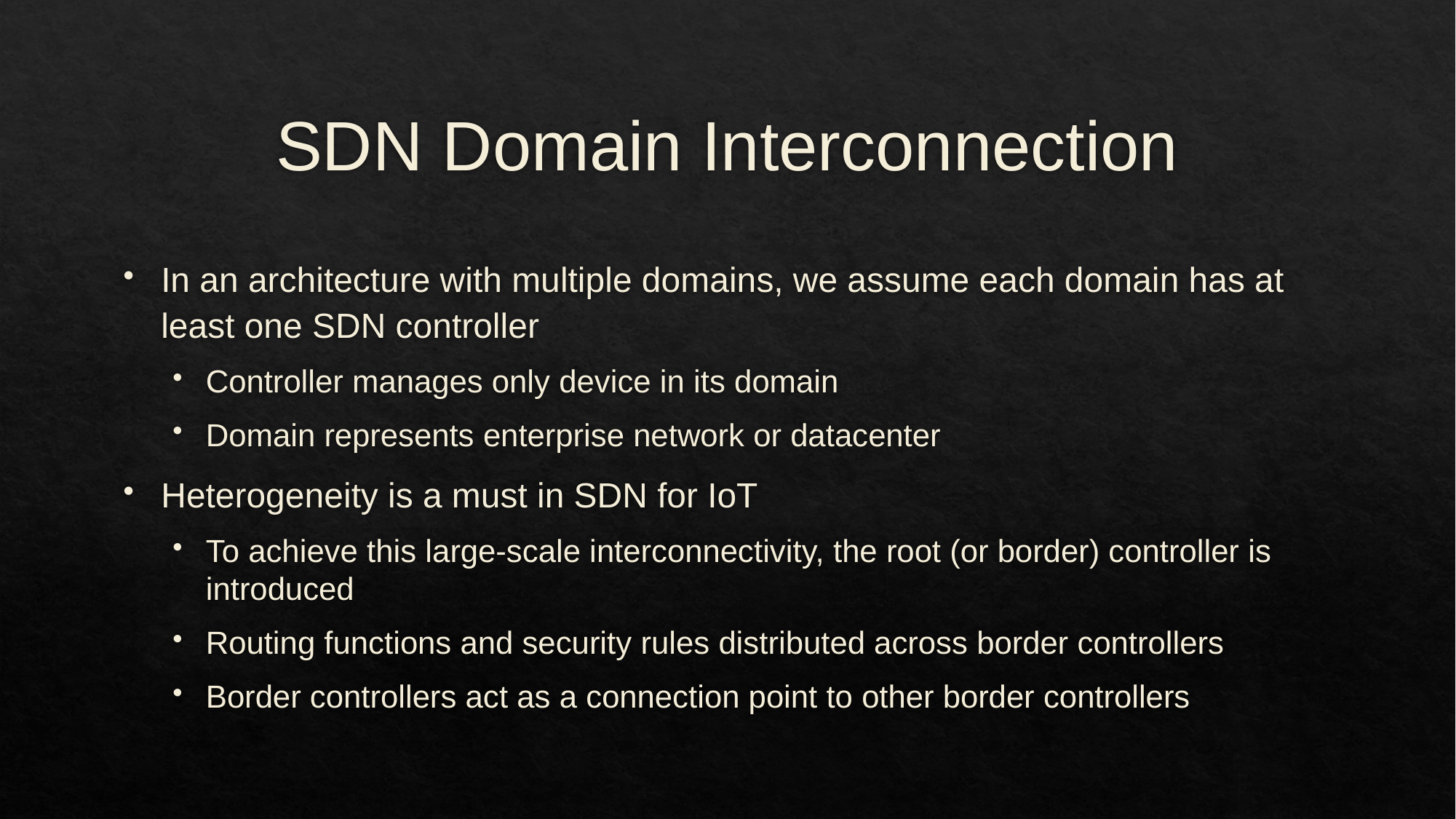

# SDN Domain Interconnection
In an architecture with multiple domains, we assume each domain has at least one SDN controller
Controller manages only device in its domain
Domain represents enterprise network or datacenter
Heterogeneity is a must in SDN for IoT
To achieve this large-scale interconnectivity, the root (or border) controller is introduced
Routing functions and security rules distributed across border controllers
Border controllers act as a connection point to other border controllers